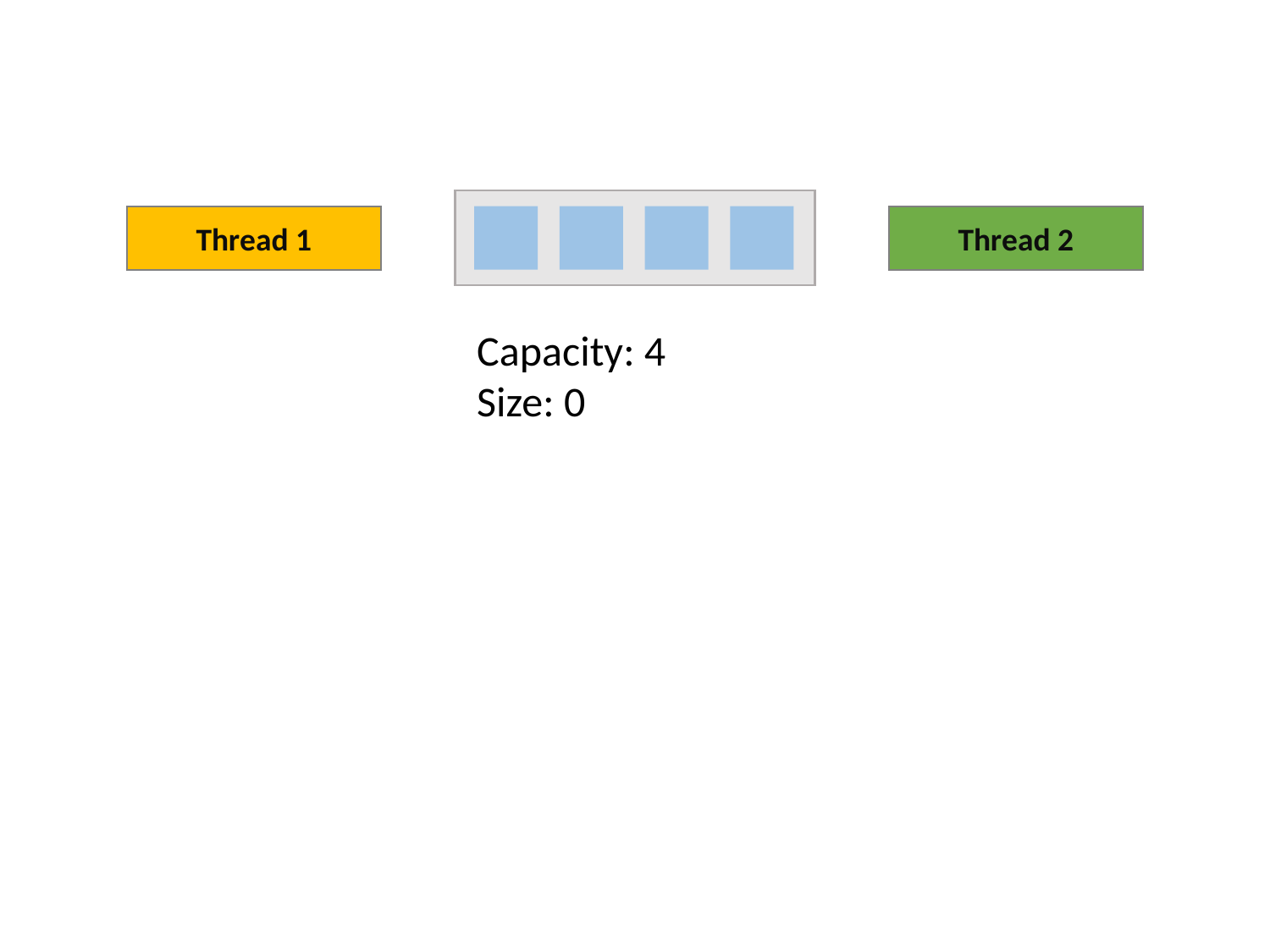

Thread 1

Thread 2
Capacity: 4
Size: 0